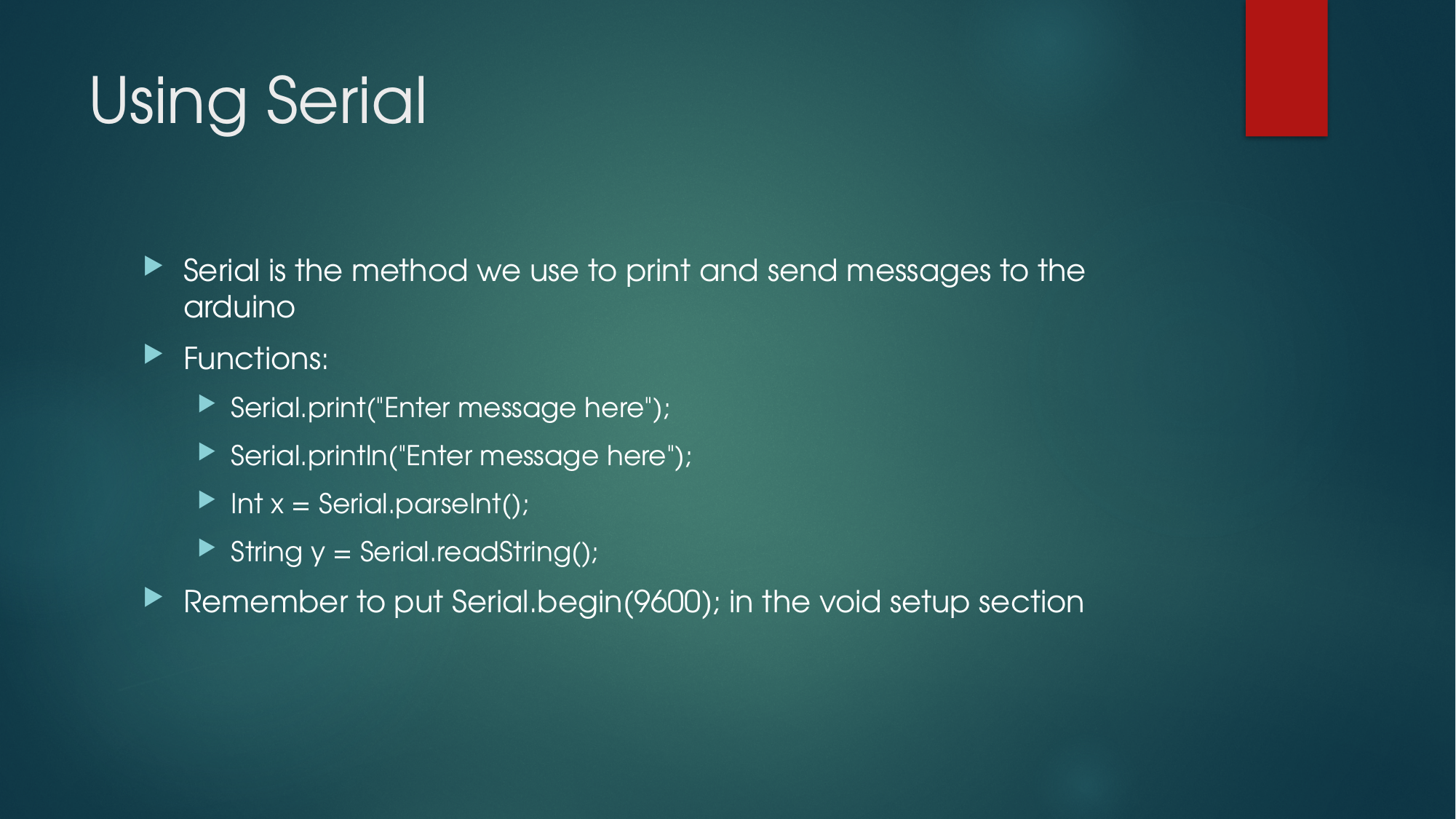

# Using Serial
Serial is the method we use to print and send messages to the arduino
Functions:
Serial.print("Enter message here");
Serial.println("Enter message here");
Int x = Serial.parseInt();
String y = Serial.readString();
Remember to put Serial.begin(9600); in the void setup section